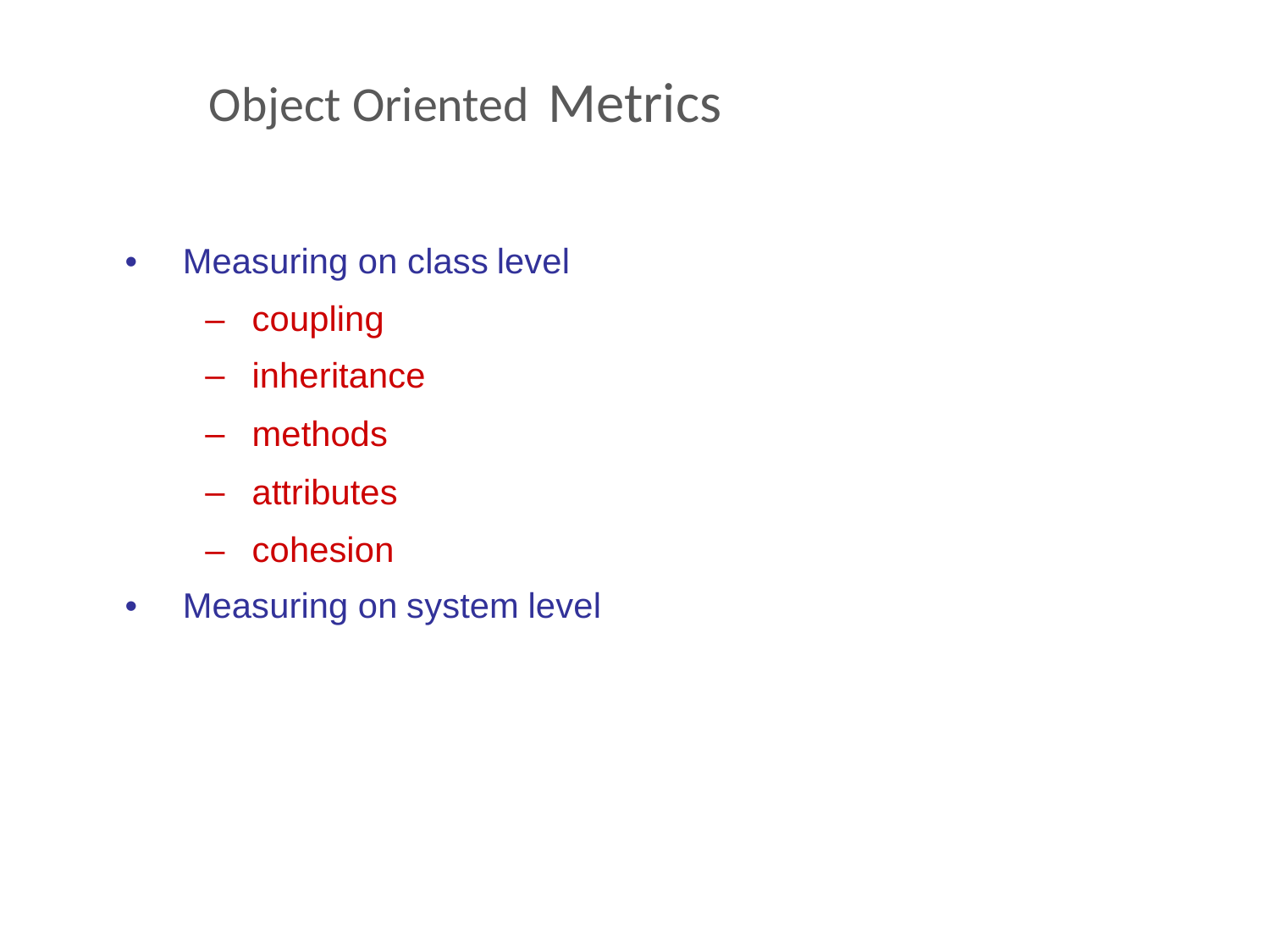

Object Oriented Metrics

•
Measuring on class
level
–
–
–
–
–
coupling
inheritance
methods
attributes
cohesion
•
Measuring on
system
level